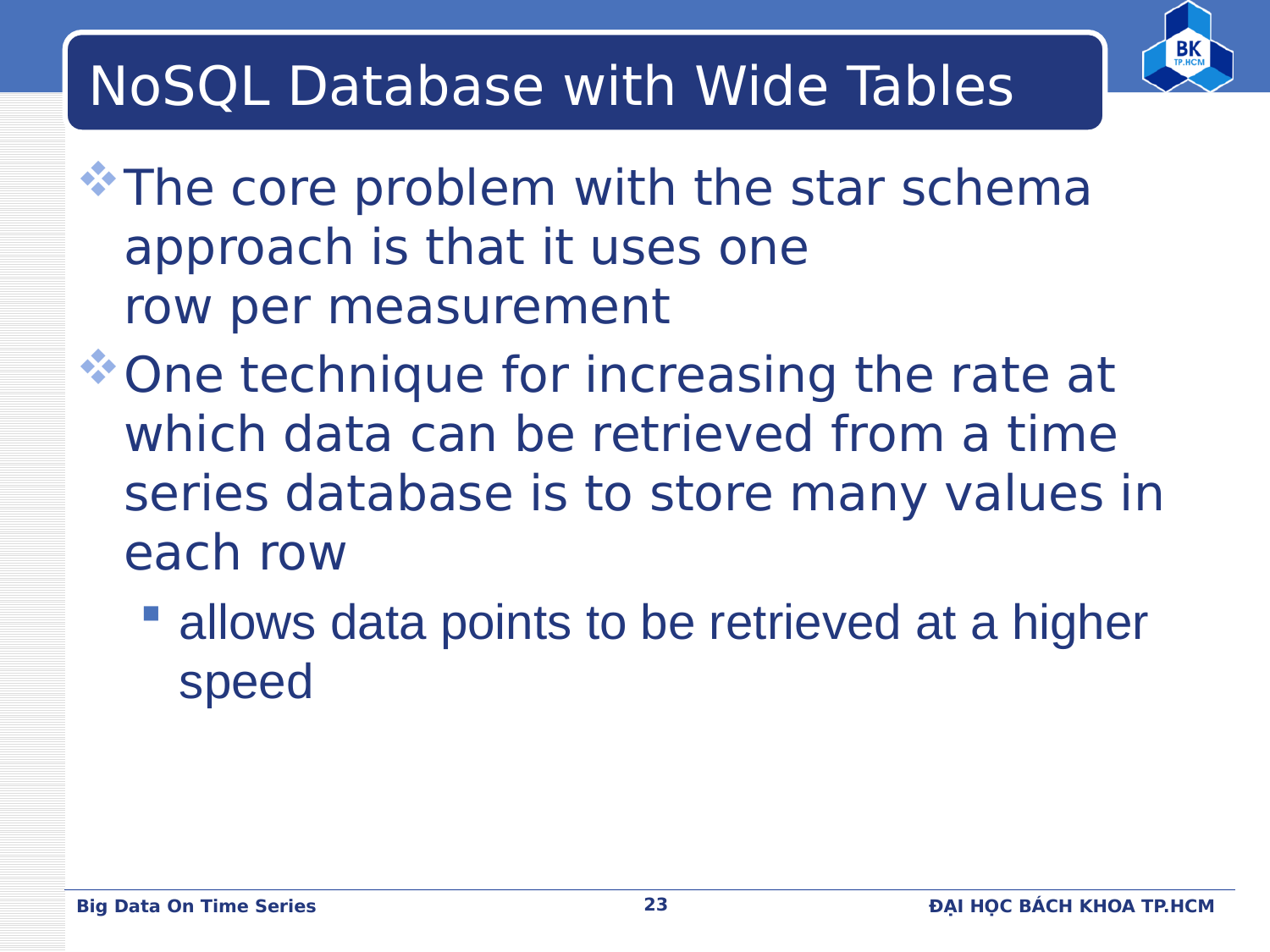

# NoSQL Database with Wide Tables
The core problem with the star schema approach is that it uses one
row per measurement
One technique for increasing the rate at which data can be retrieved from a time series database is to store many values in each row
allows data points to be retrieved at a higher speed
23
Big Data On Time Series
ĐẠI HỌC BÁCH KHOA TP.HCM